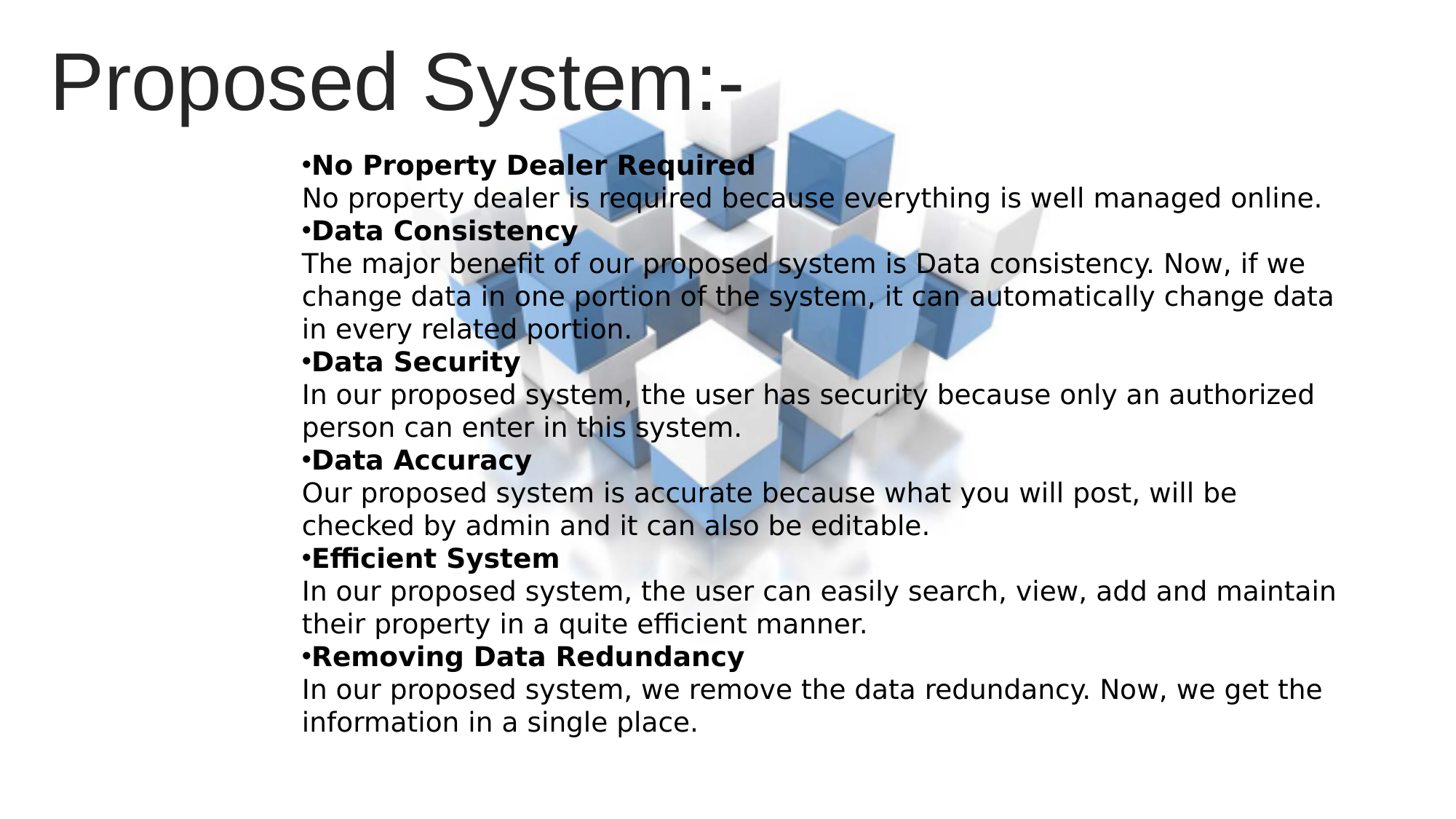

Proposed System:-
No Property Dealer Required
No property dealer is required because everything is well managed online.
Data Consistency
The major benefit of our proposed system is Data consistency. Now, if we change data in one portion of the system, it can automatically change data in every related portion.
Data Security
In our proposed system, the user has security because only an authorized person can enter in this system.
Data Accuracy
Our proposed system is accurate because what you will post, will be checked by admin and it can also be editable.
Efficient System
In our proposed system, the user can easily search, view, add and maintain their property in a quite efficient manner.
Removing Data Redundancy
In our proposed system, we remove the data redundancy. Now, we get the information in a single place.